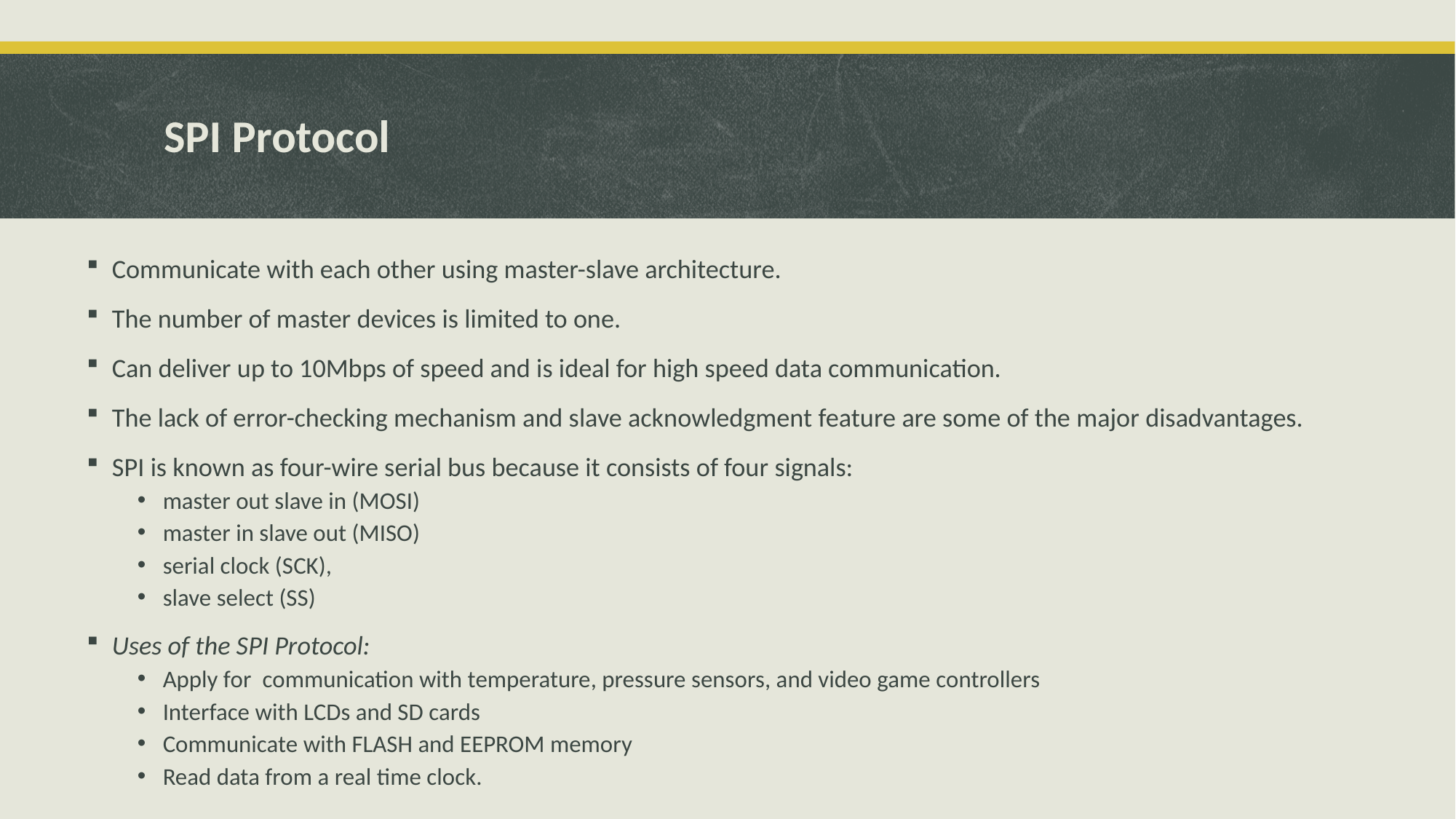

# SPI Protocol
Communicate with each other using master-slave architecture.
The number of master devices is limited to one.
Can deliver up to 10Mbps of speed and is ideal for high speed data communication.
The lack of error-checking mechanism and slave acknowledgment feature are some of the major disadvantages.
SPI is known as four-wire serial bus because it consists of four signals:
master out slave in (MOSI)
master in slave out (MISO)
serial clock (SCK),
slave select (SS)
Uses of the SPI Protocol:
Apply for  communication with temperature, pressure sensors, and video game controllers
Interface with LCDs and SD cards
Communicate with FLASH and EEPROM memory
Read data from a real time clock.